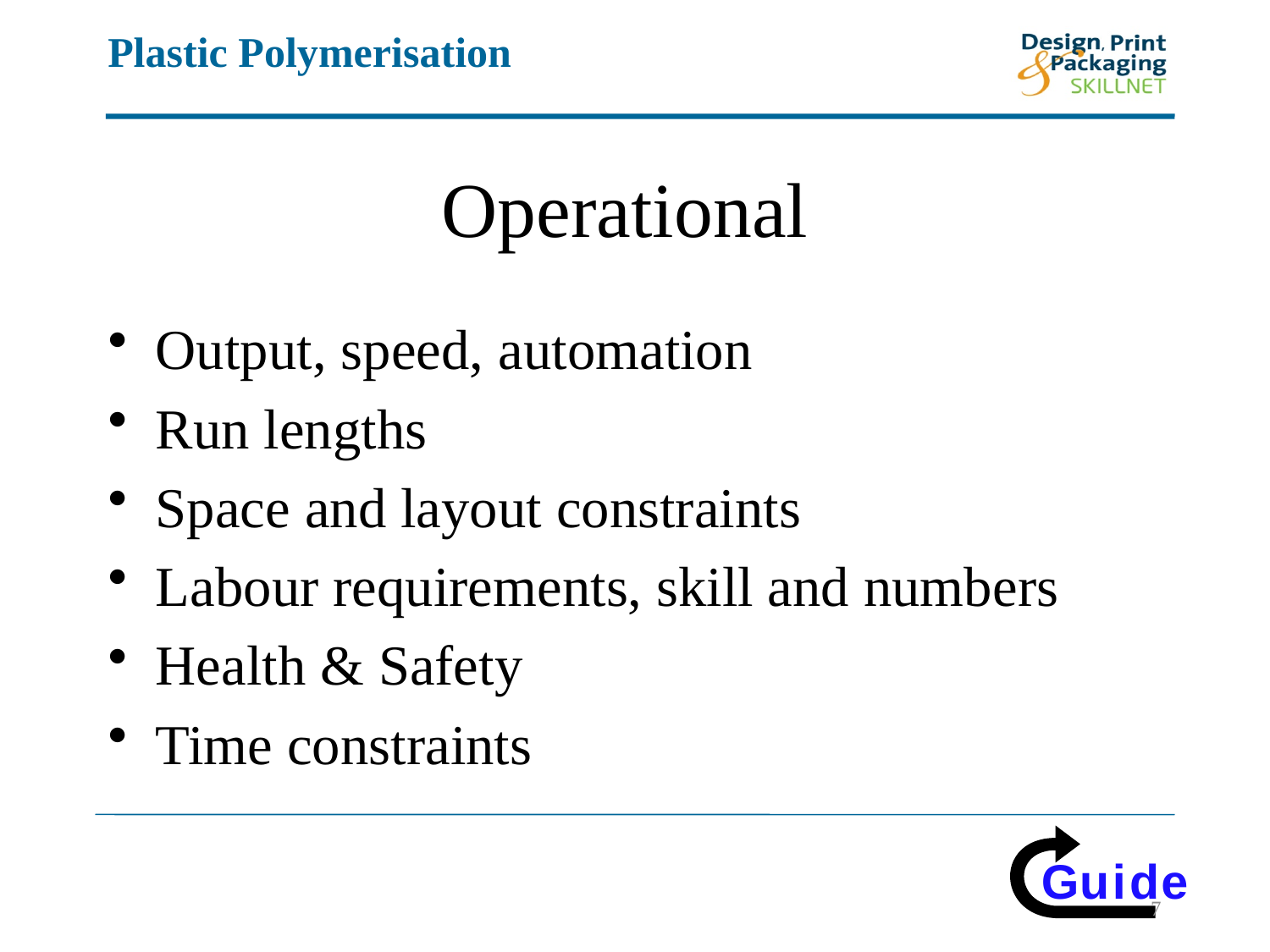

# Operational
Output, speed, automation
Run lengths
Space and layout constraints
Labour requirements, skill and numbers
Health & Safety
Time constraints

7